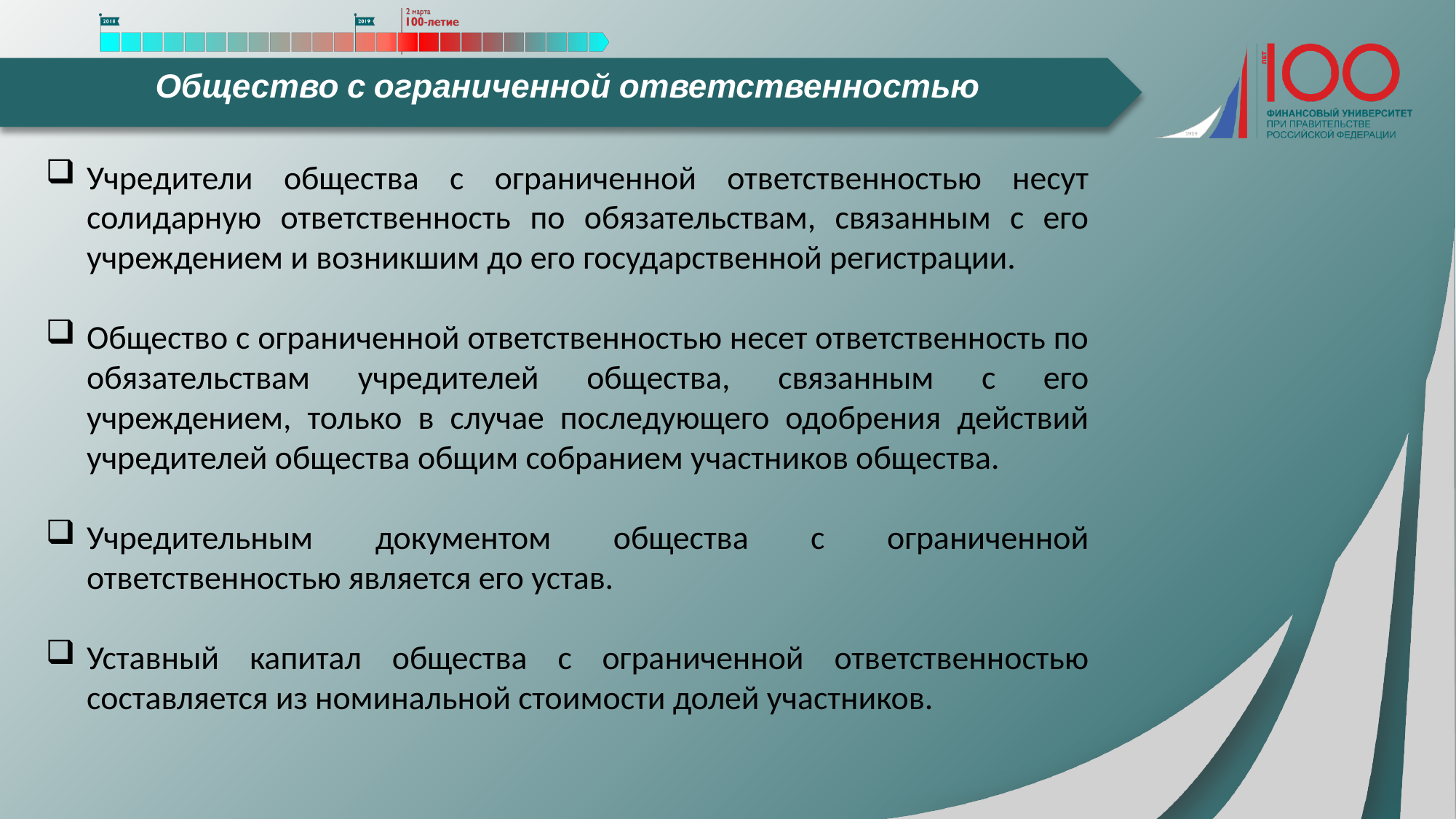

Общество с ограниченной ответственностью
Учредители общества с ограниченной ответственностью несут солидарную ответственность по обязательствам, связанным с его учреждением и возникшим до его государственной регистрации.

Общество с ограниченной ответственностью несет ответственность по обязательствам учредителей общества, связанным с его учреждением, только в случае последующего одобрения действий учредителей общества общим собранием участников общества.

Учредительным документом общества с ограниченной ответственностью является его устав.

Уставный капитал общества с ограниченной ответственностью составляется из номинальной стоимости долей участников.